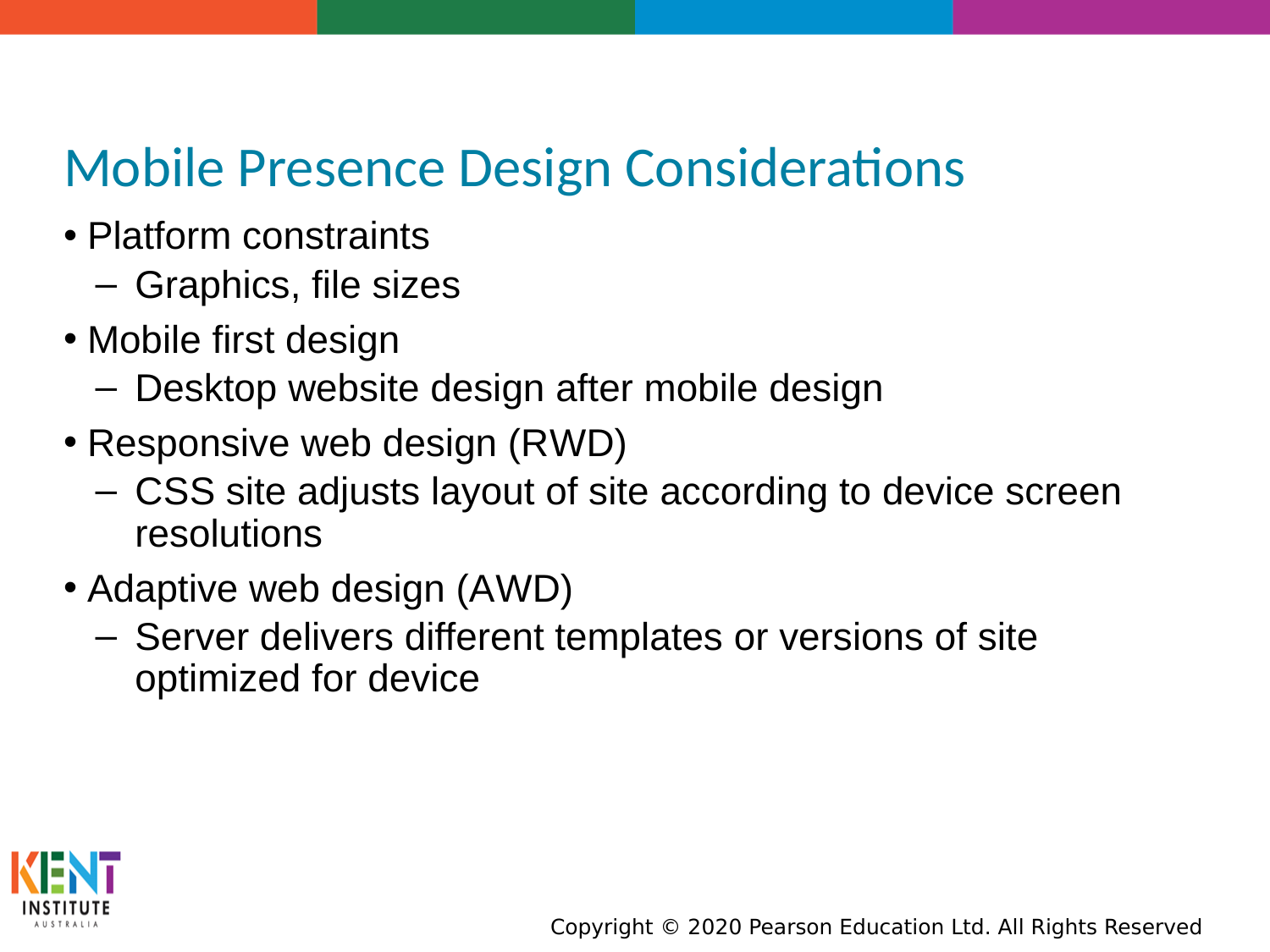

# Mobile Presence Design Considerations
Platform constraints
Graphics, file sizes
Mobile first design
Desktop website design after mobile design
Responsive web design (R W D)
C S S site adjusts layout of site according to device screen resolutions
Adaptive web design (A W D)
Server delivers different templates or versions of site optimized for device